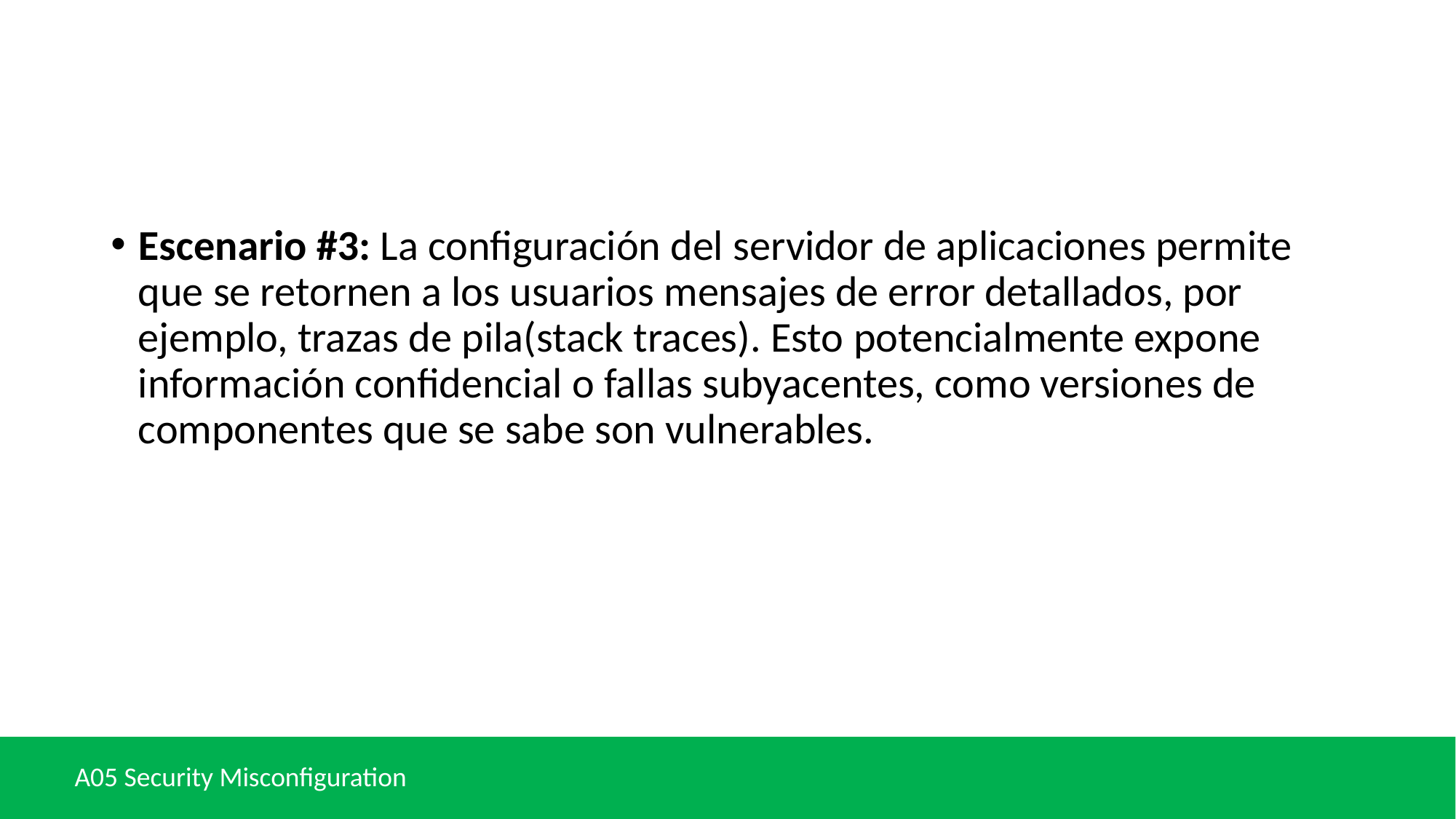

#
Escenario #3: La configuración del servidor de aplicaciones permite que se retornen a los usuarios mensajes de error detallados, por ejemplo, trazas de pila(stack traces). Esto potencialmente expone información confidencial o fallas subyacentes, como versiones de componentes que se sabe son vulnerables.